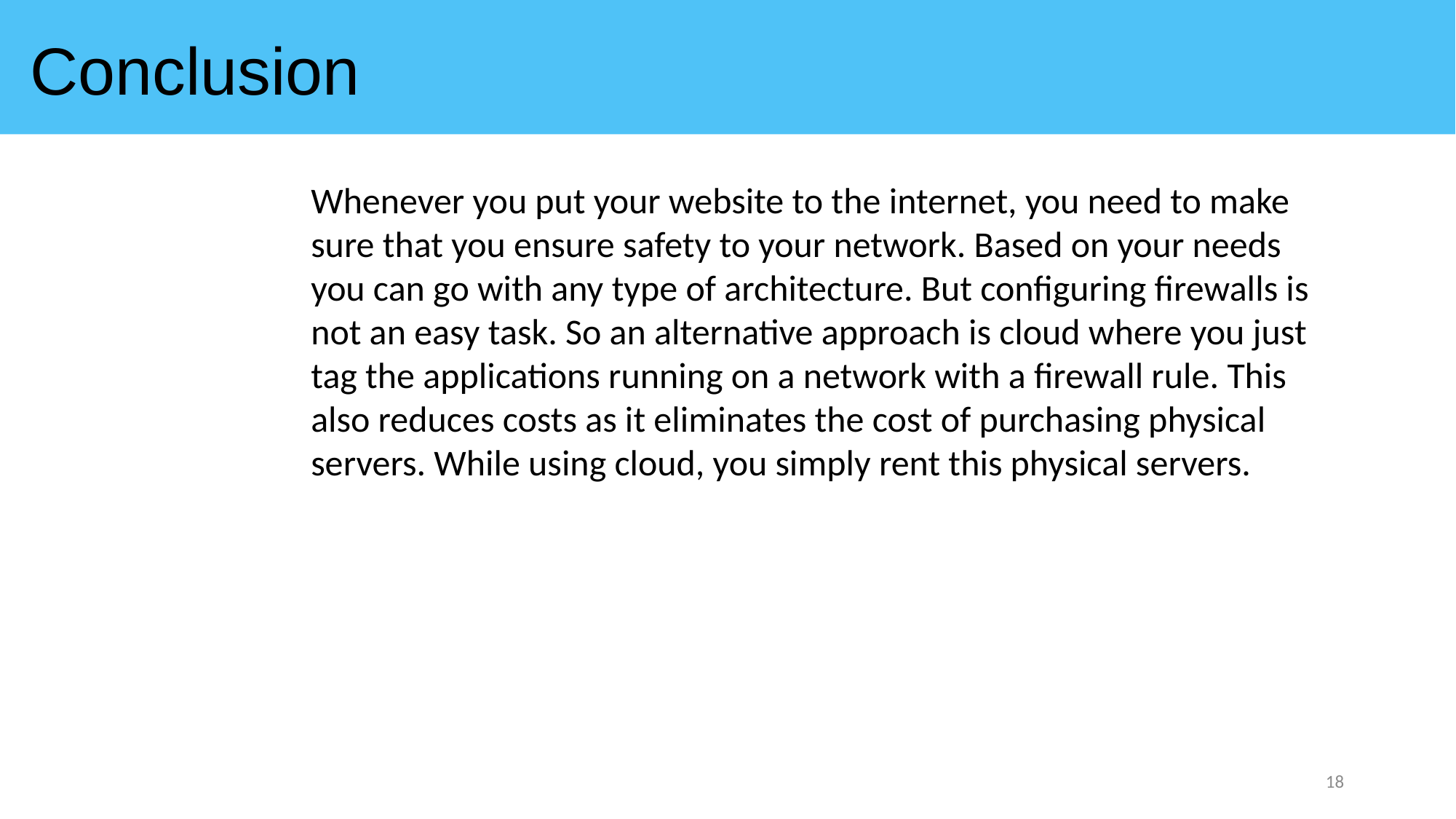

Conclusion
Whenever you put your website to the internet, you need to make sure that you ensure safety to your network. Based on your needs you can go with any type of architecture. But configuring firewalls is not an easy task. So an alternative approach is cloud where you just tag the applications running on a network with a firewall rule. This also reduces costs as it eliminates the cost of purchasing physical servers. While using cloud, you simply rent this physical servers.

18